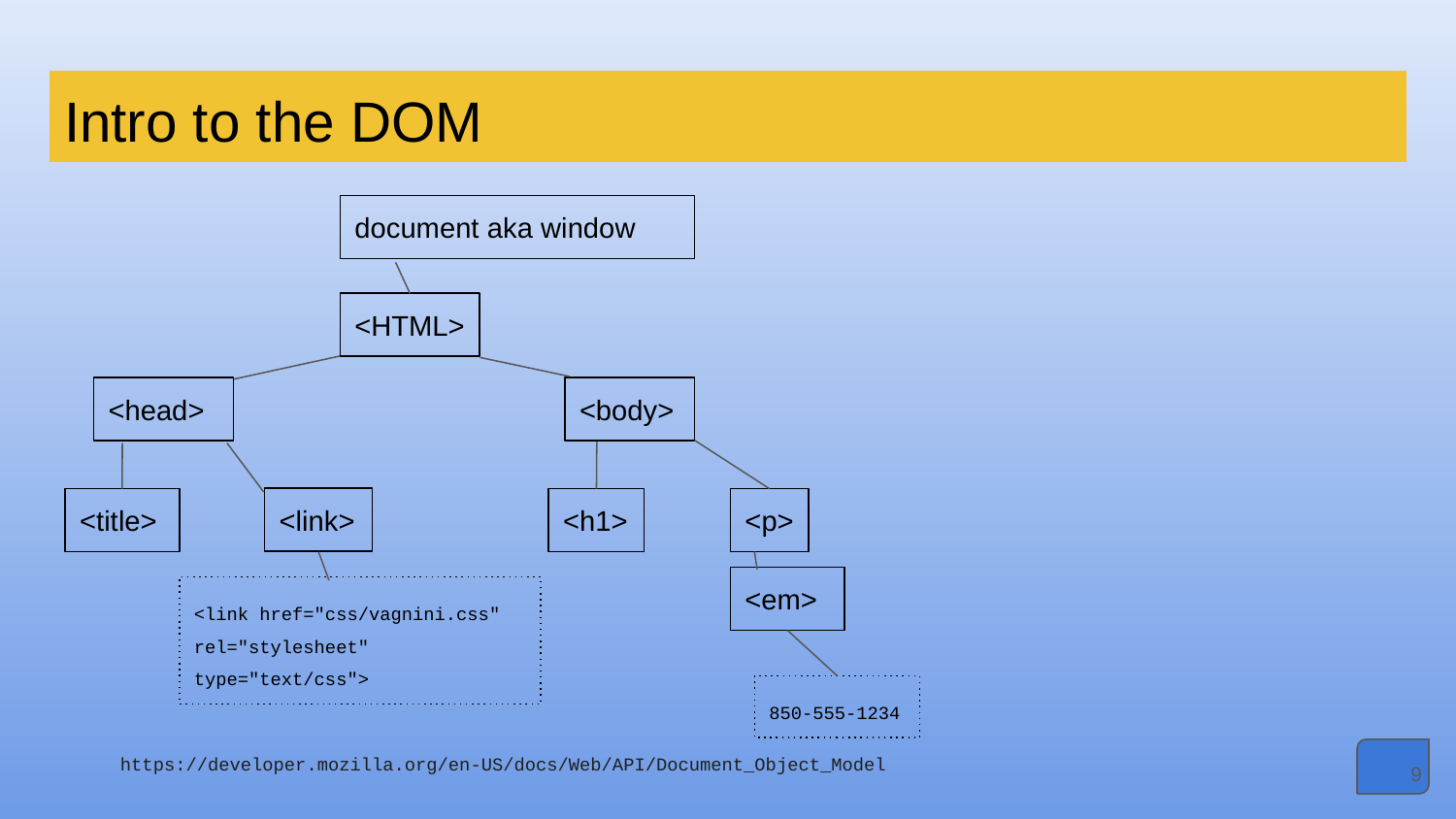

# Intro to the DOM
document aka window
<HTML>
<head>
<body>
<link>
<title>
<h1>
<p>
<em>
<link href="css/vagnini.css" rel="stylesheet" type="text/css">
850-555-1234
https://developer.mozilla.org/en-US/docs/Web/API/Document_Object_Model

9